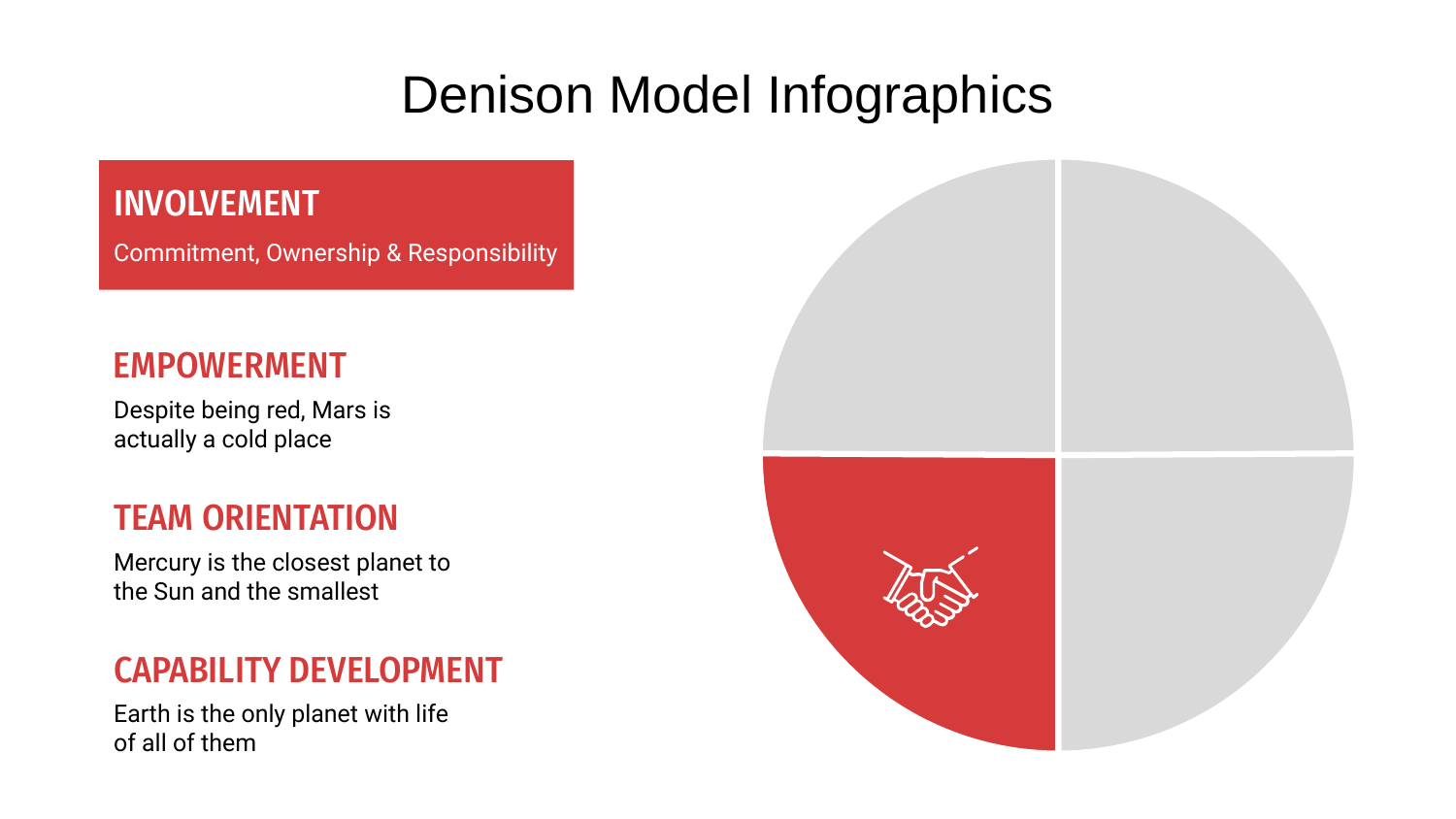

# Denison Model Infographics

INVOLVEMENT
Commitment, Ownership & Responsibility

EMPOWERMENT
Despite being red, Mars is actually a cold place

TEAM ORIENTATION
Mercury is the closest planet to the Sun and the smallest

CAPABILITY DEVELOPMENT
Earth is the only planet with life of all of them